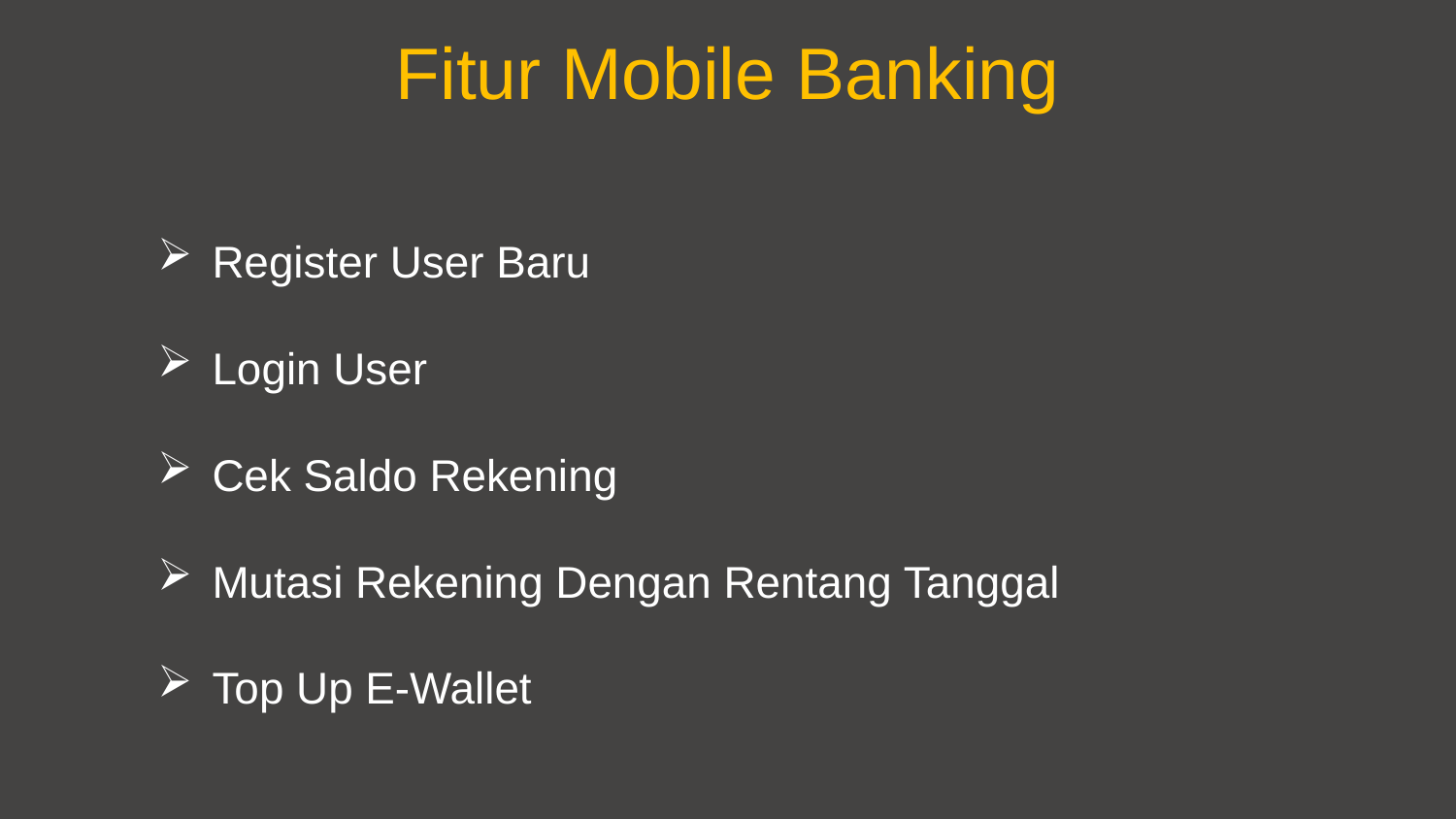

Fitur Mobile Banking

Register User Baru

Login User

Cek Saldo Rekening

Mutasi Rekening Dengan Rentang Tanggal

Top Up E-Wallet